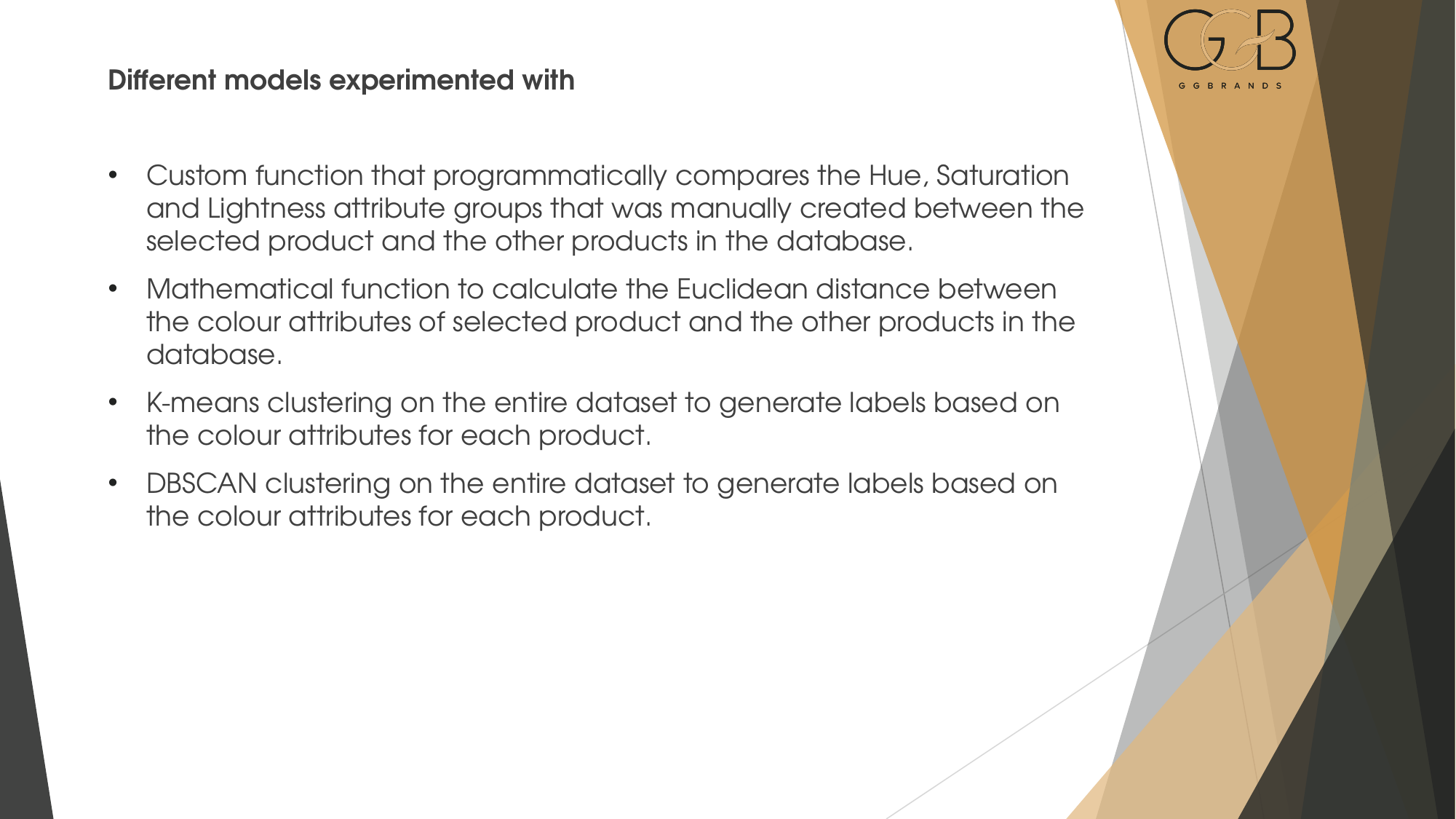

Different models experimented with

Custom function that programmatically compares the Hue, Saturation and Lightness attribute groups that was manually created between the selected product and the other products in the database.
Mathematical function to calculate the Euclidean distance between the colour attributes of selected product and the other products in the database.
K-means clustering on the entire dataset to generate labels based on the colour attributes for each product.
DBSCAN clustering on the entire dataset to generate labels based on the colour attributes for each product.